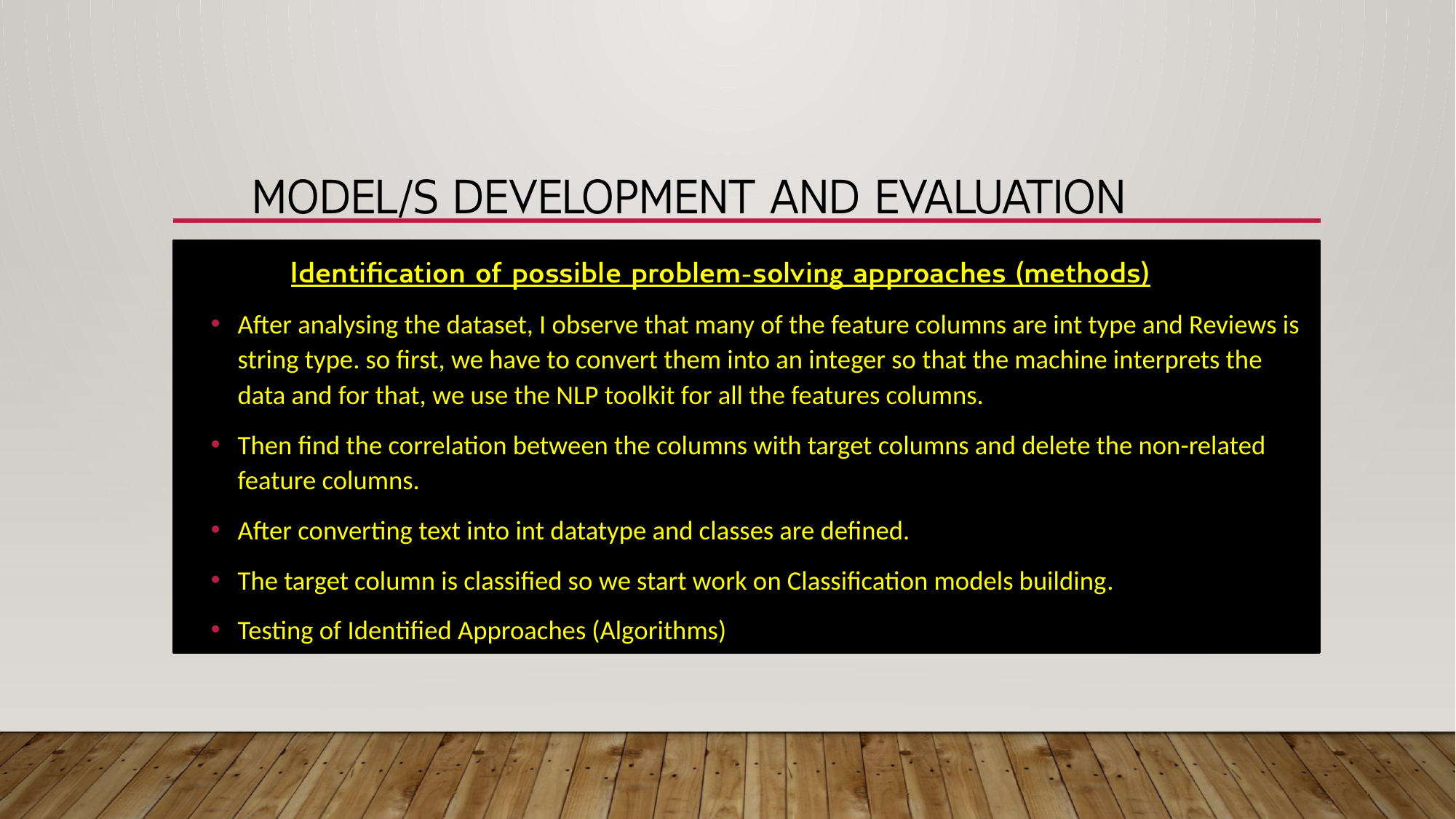

# Model/s Development and Evaluation
	Identification of possible problem-solving approaches (methods)
After analysing the dataset, I observe that many of the feature columns are int type and Reviews is string type. so first, we have to convert them into an integer so that the machine interprets the data and for that, we use the NLP toolkit for all the features columns.
Then find the correlation between the columns with target columns and delete the non-related feature columns.
After converting text into int datatype and classes are defined.
The target column is classified so we start work on Classification models building.
Testing of Identified Approaches (Algorithms)